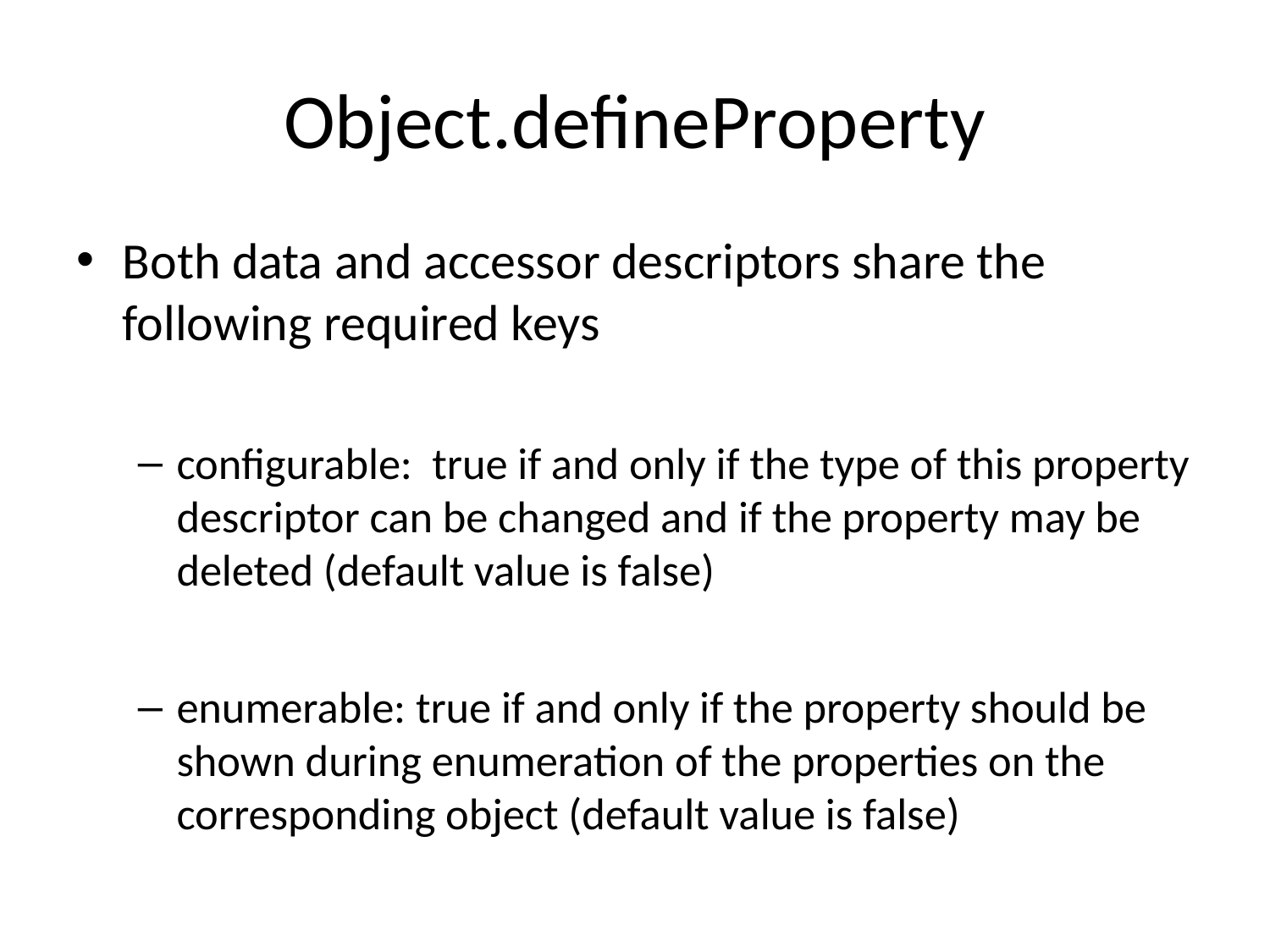

# Object.defineProperty
Both data and accessor descriptors share the following required keys

configurable:  true if and only if the type of this property descriptor can be changed and if the property may be deleted (default value is false)

enumerable: true if and only if the property should be shown during enumeration of the properties on the corresponding object (default value is false)